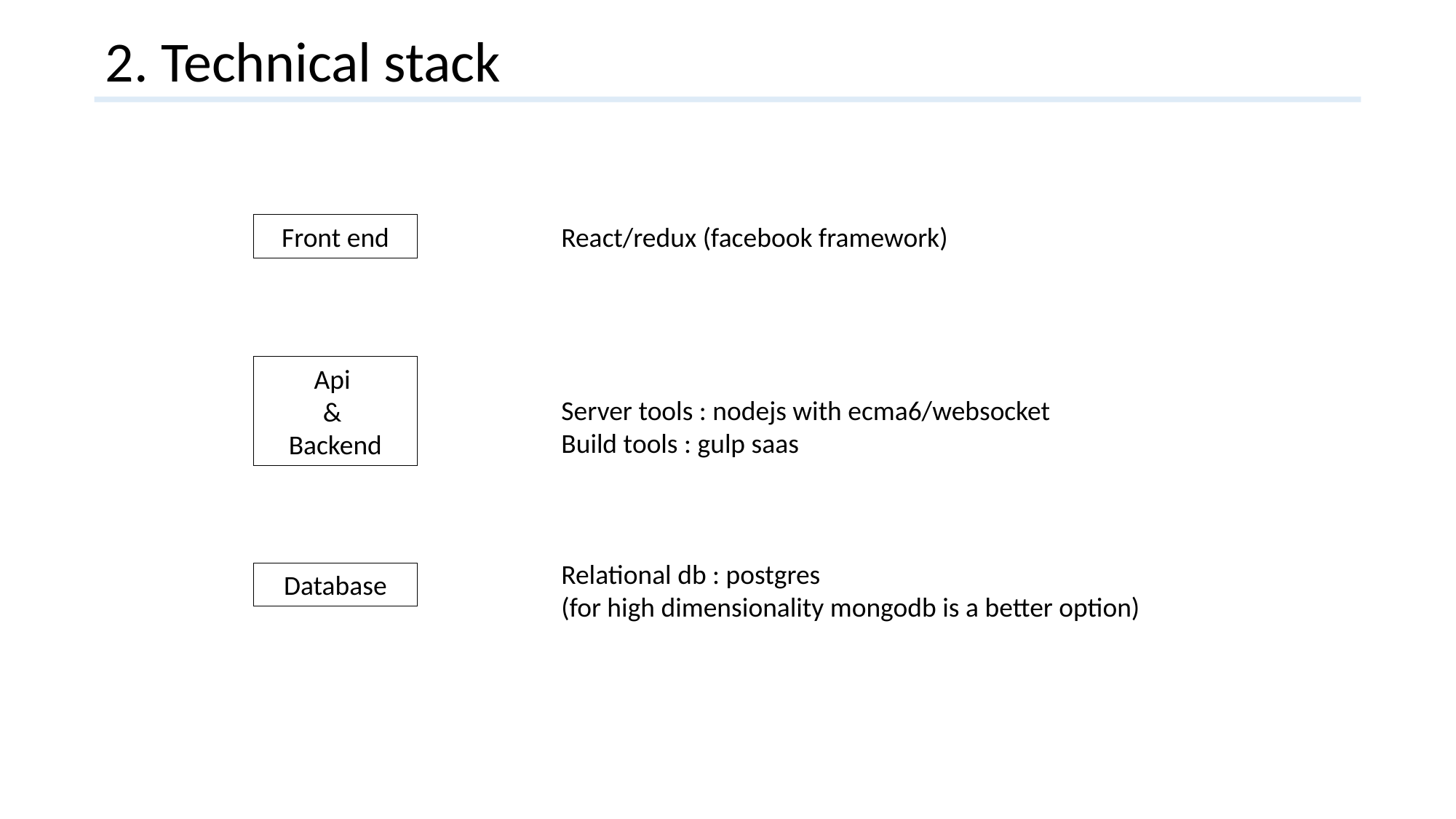

# 2. Technical stack
Front end
React/redux (facebook framework)
Api
&
Backend
Server tools : nodejs with ecma6/websocket
Build tools : gulp saas

Relational db : postgres
(for high dimensionality mongodb is a better option)

Database